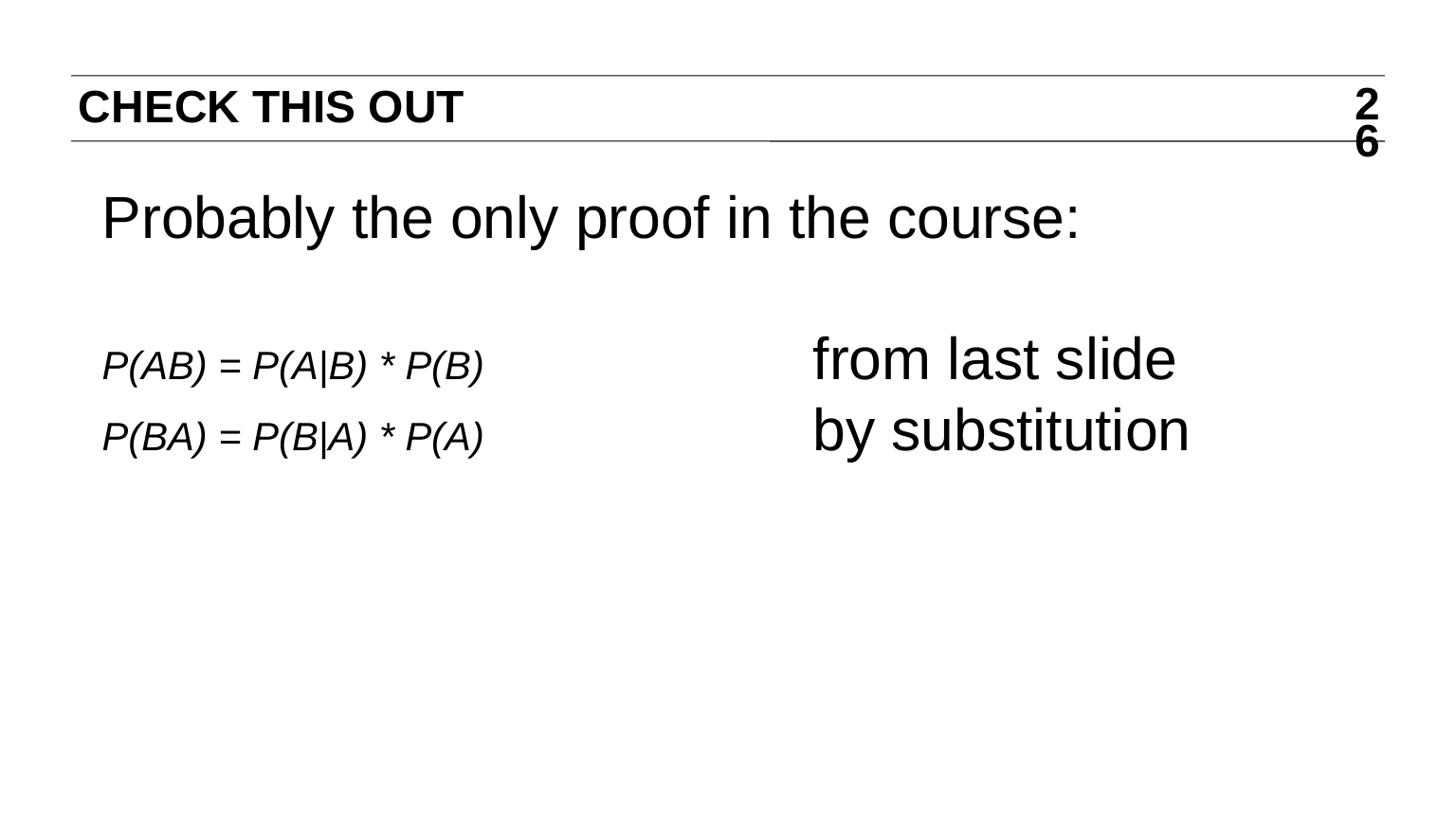

Check this out
26
Probably the only proof in the course:

P(AB) = P(A|B) * P(B)			from last slide
P(BA) = P(B|A) * P(A)			by substitution